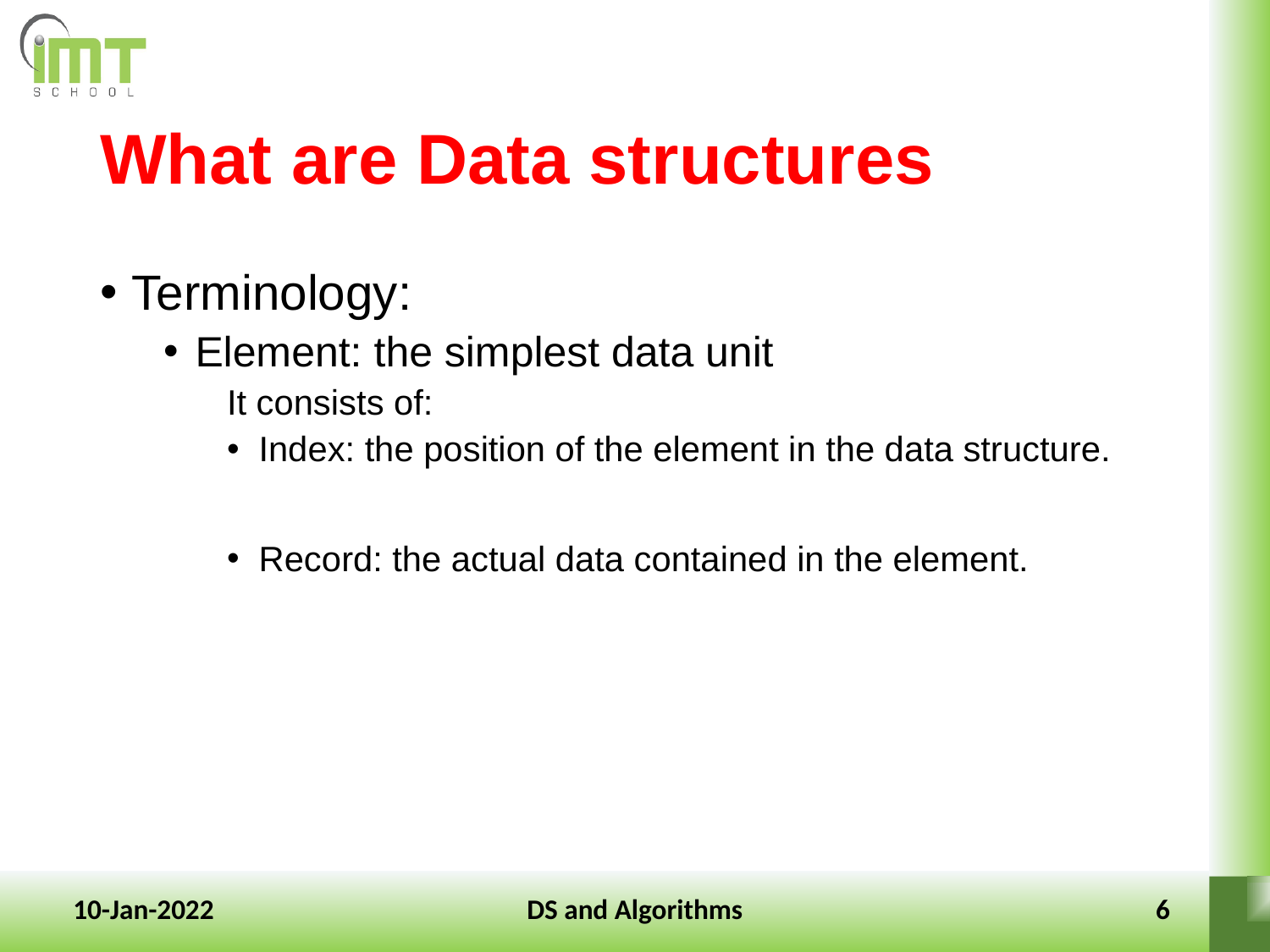

# What are Data structures
Terminology:
Element: the simplest data unit
It consists of:
Index: the position of the element in the data structure.

Record: the actual data contained in the element.

10-Jan-2022
DS and Algorithms
6